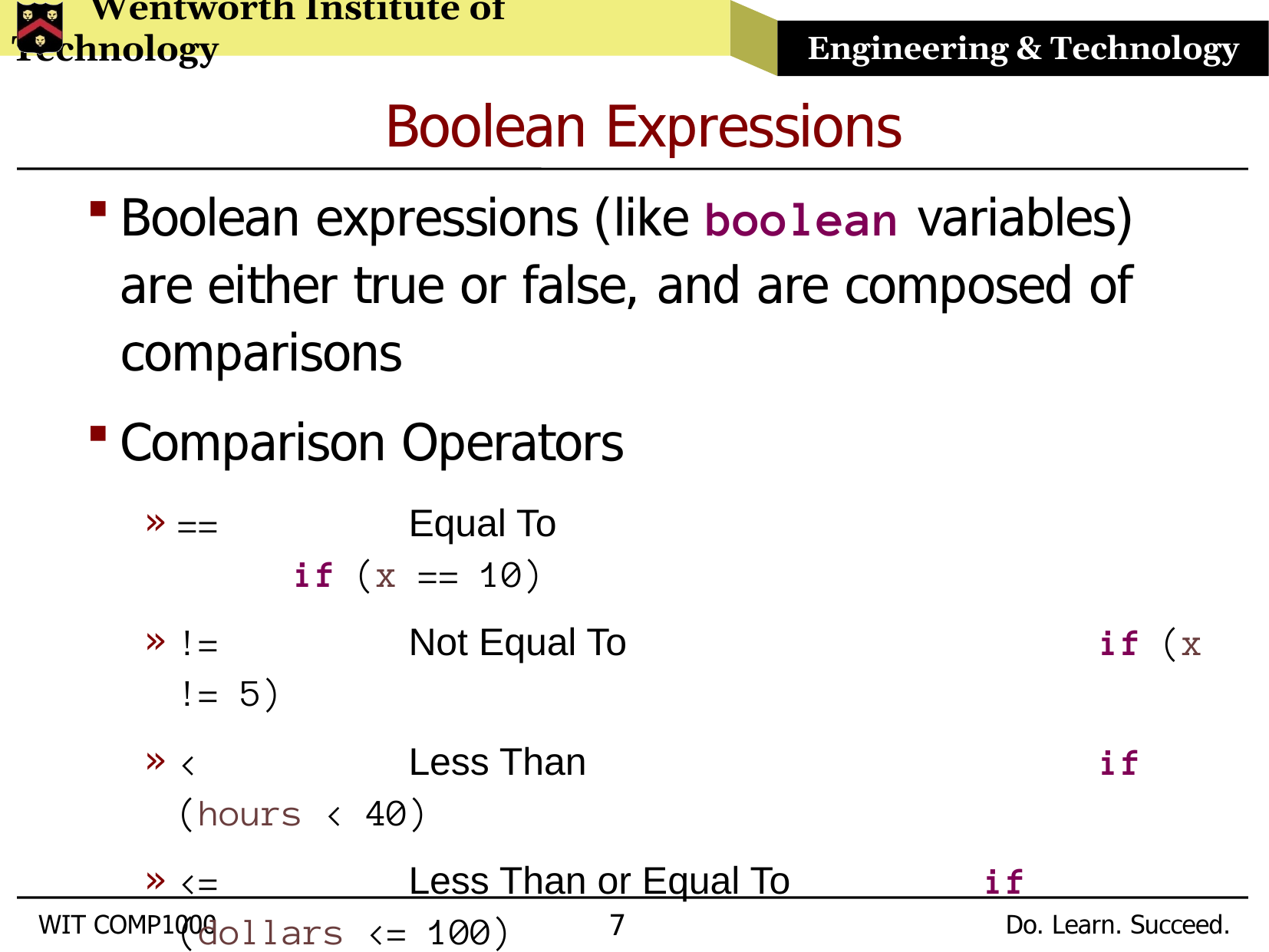

# Boolean Expressions
Boolean expressions (like boolean variables) are either true or false, and are composed of comparisons
Comparison Operators
==		Equal To						if (x == 10)
!=		Not Equal To					if (x != 5)
<		Less Than					if (hours < 40)
<=		Less Than or Equal To		if (dollars <= 100)
>		Greater Than				if (dollars > 100)
>=		Greater than or Equal To	if (hours >= 40)